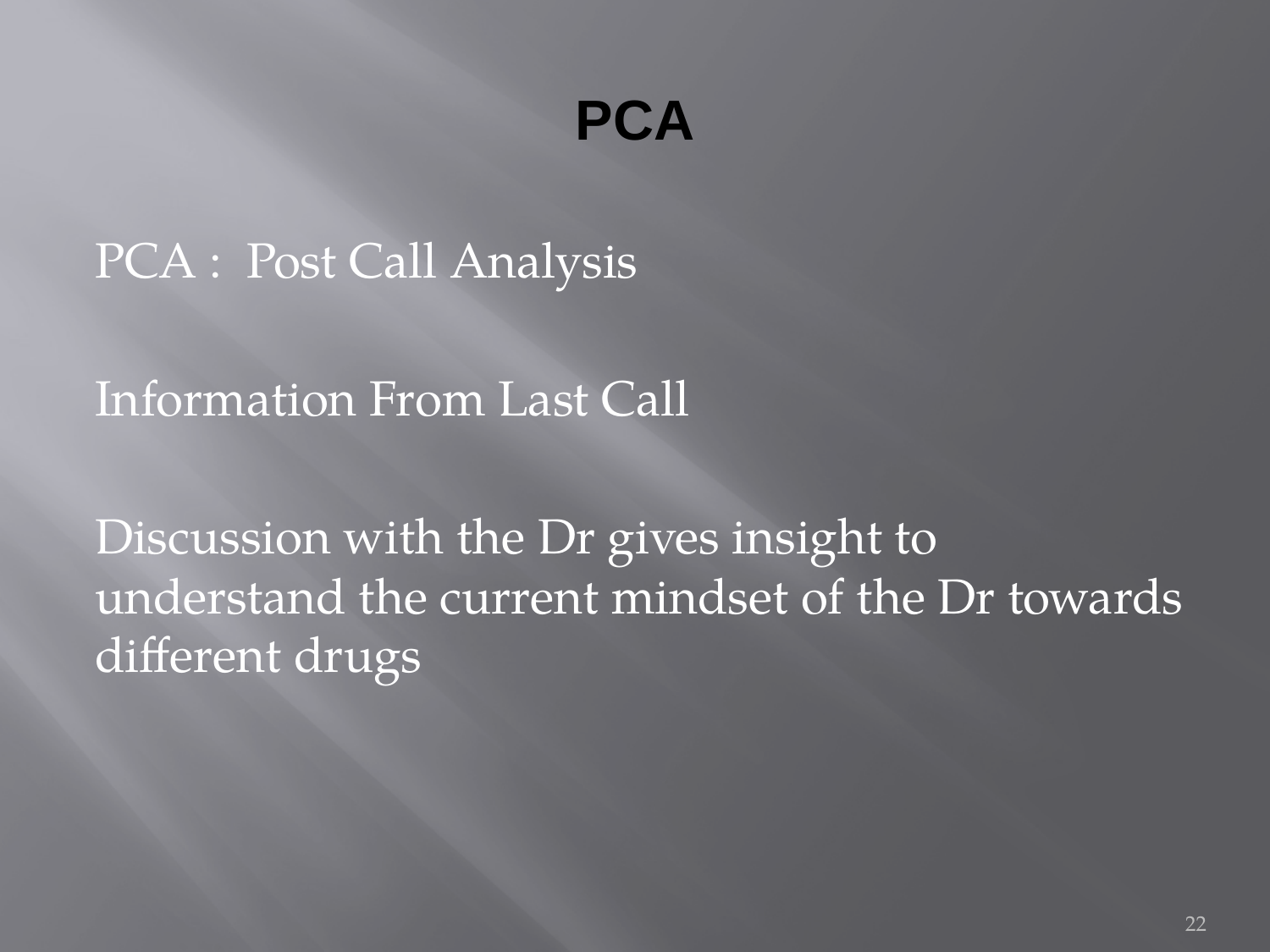

# PCA
PCA :  Post Call Analysis

Information From Last Call

Discussion with the Dr gives insight to understand the current mindset of the Dr towards different drugs
22